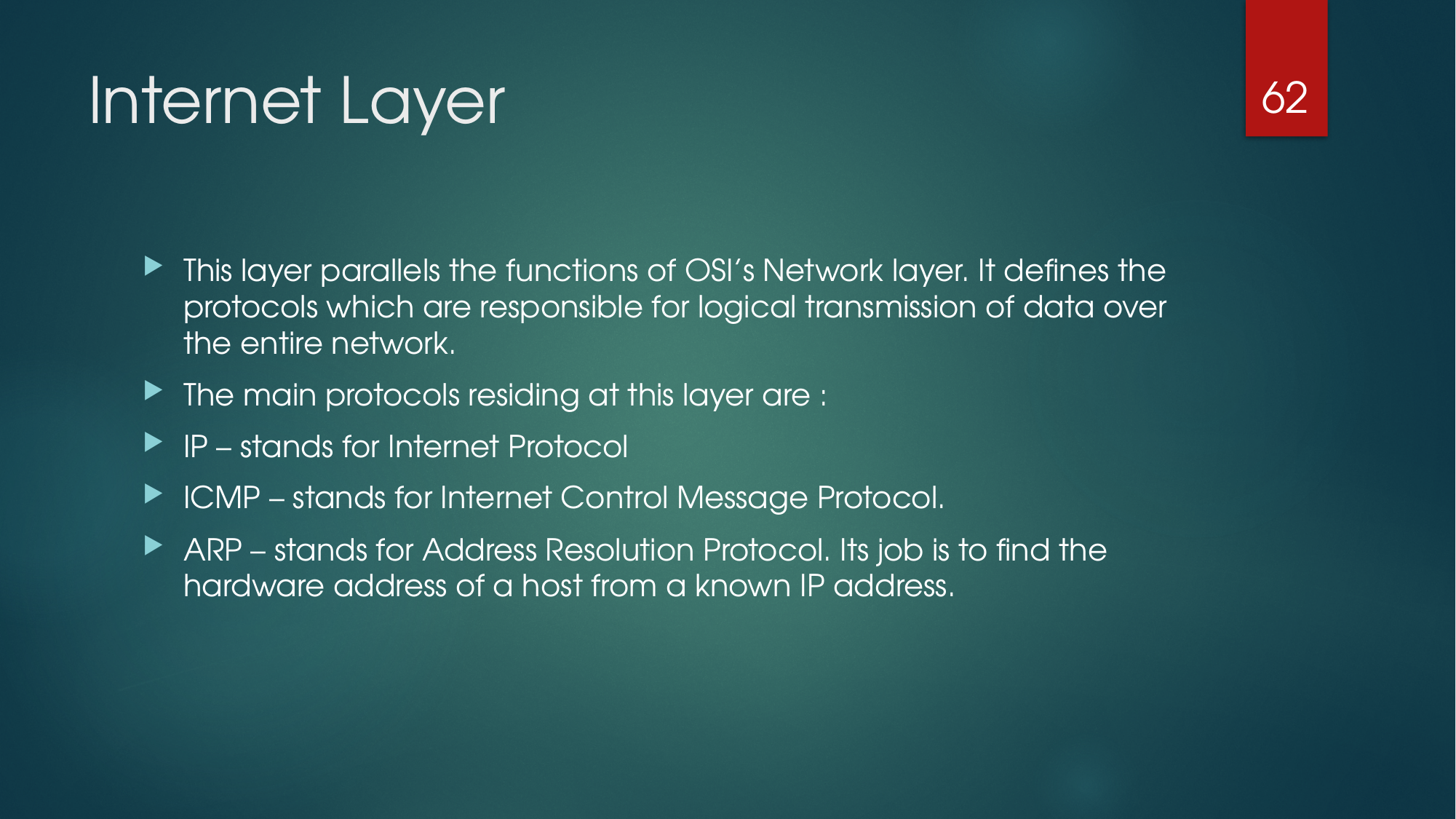

62
# Internet Layer
This layer parallels the functions of OSI’s Network layer. It defines the protocols which are responsible for logical transmission of data over the entire network.
The main protocols residing at this layer are :
IP – stands for Internet Protocol
ICMP – stands for Internet Control Message Protocol.
ARP – stands for Address Resolution Protocol. Its job is to find the hardware address of a host from a known IP address.